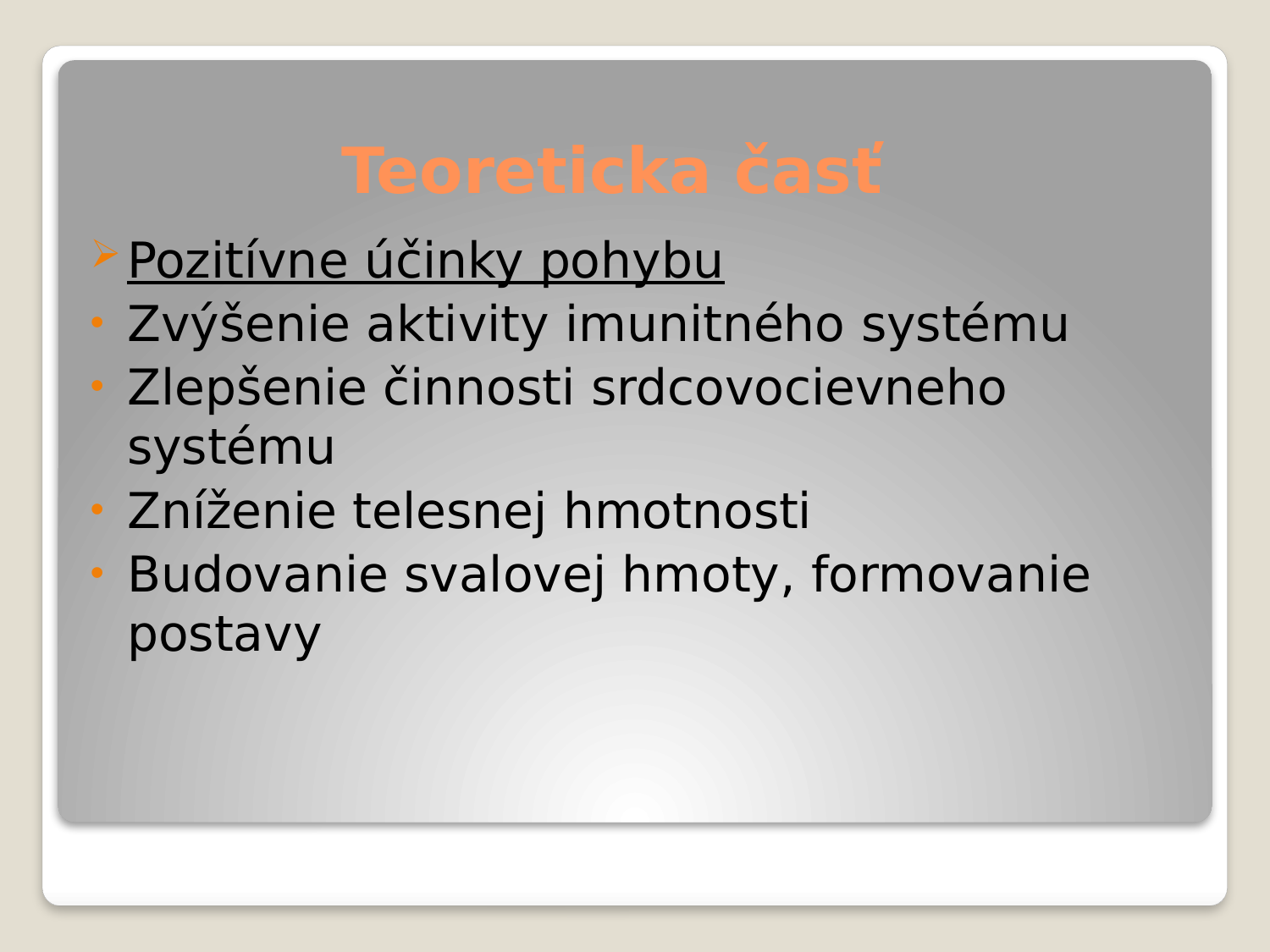

# Teoreticka časť
Pozitívne účinky pohybu
Zvýšenie aktivity imunitného systému
Zlepšenie činnosti srdcovocievneho systému
Zníženie telesnej hmotnosti
Budovanie svalovej hmoty, formovanie postavy